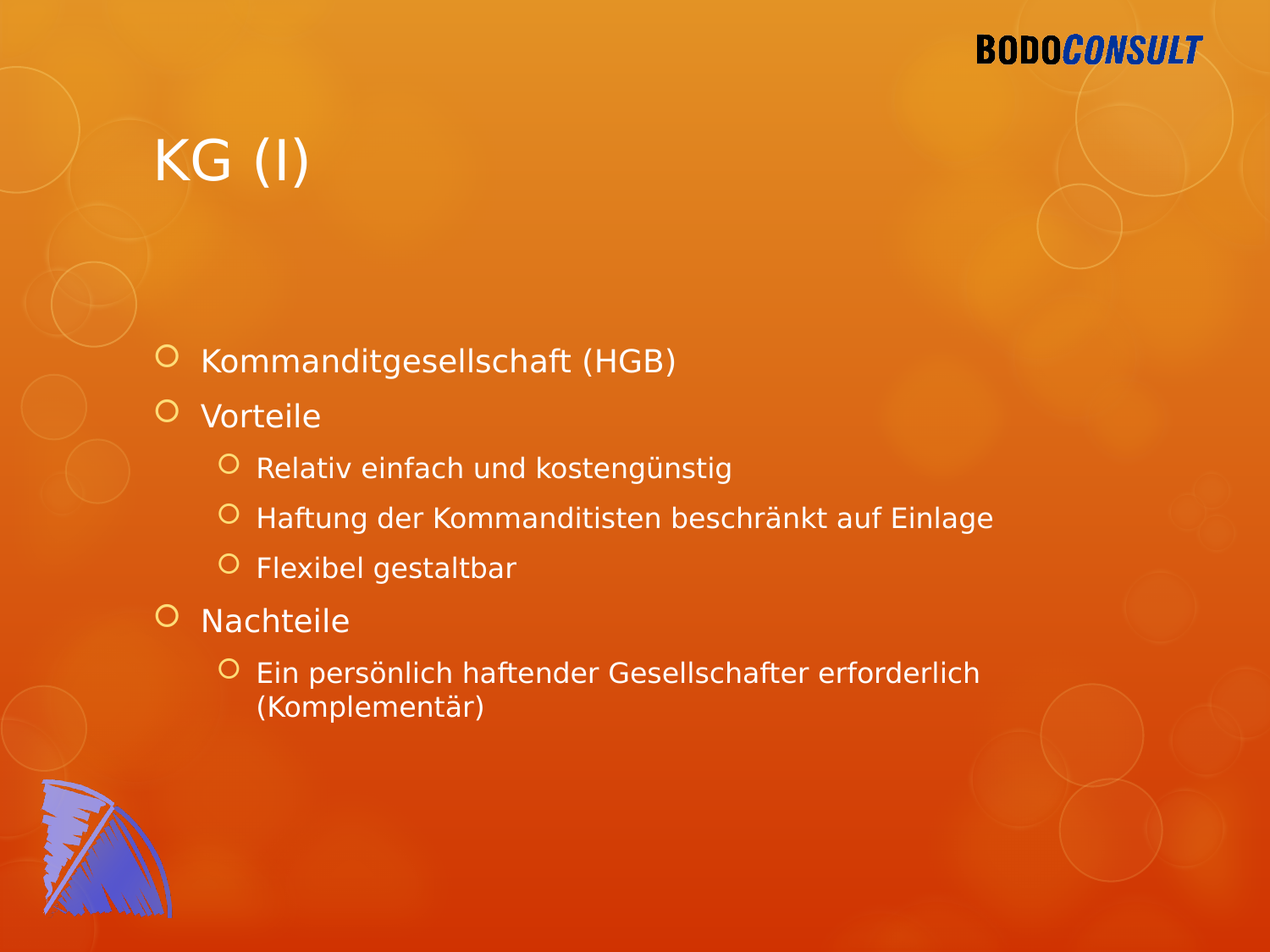

# KG (I)
Kommanditgesellschaft (HGB)
Vorteile
Relativ einfach und kostengünstig
Haftung der Kommanditisten beschränkt auf Einlage
Flexibel gestaltbar
Nachteile
Ein persönlich haftender Gesellschafter erforderlich (Komplementär)